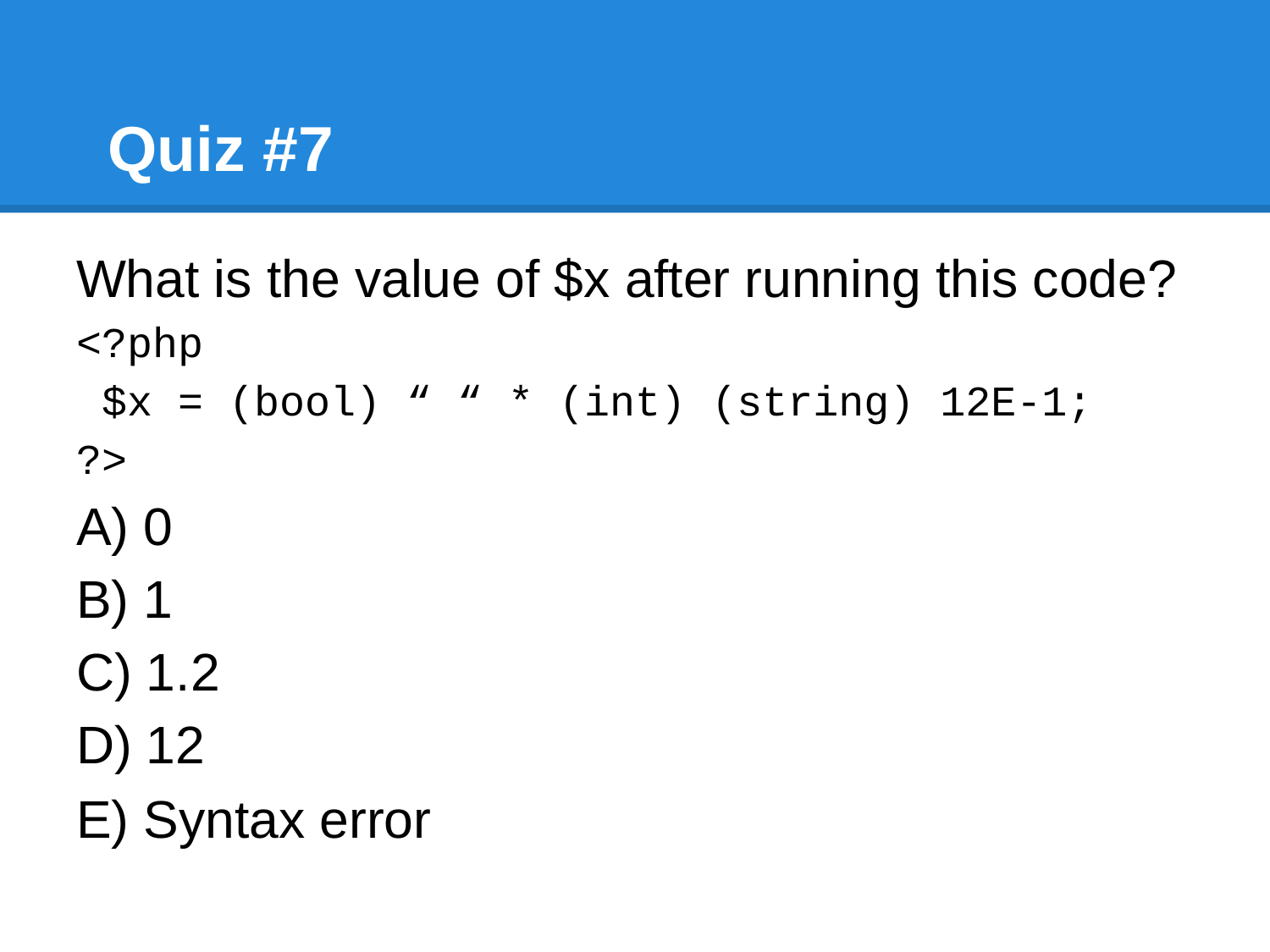

# Quiz #7
What is the value of $x after running this code?
<?php
 $x = (bool) “ “ * (int) (string) 12E-1;
?>
A) 0
B) 1
C) 1.2
D) 12
E) Syntax error